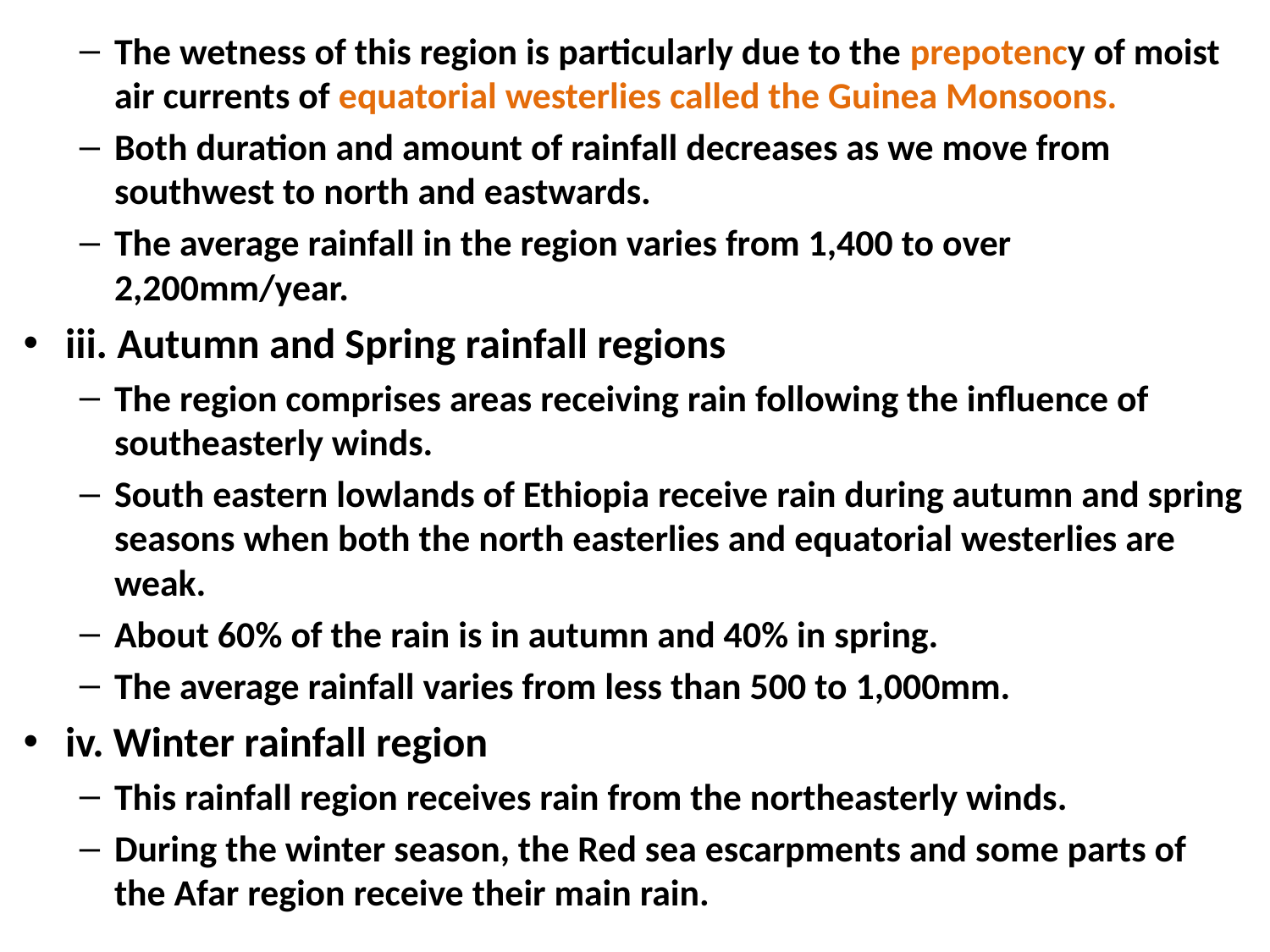

The wetness of this region is particularly due to the prepotency of moist air currents of equatorial westerlies called the Guinea Monsoons.
Both duration and amount of rainfall decreases as we move from southwest to north and eastwards.
The average rainfall in the region varies from 1,400 to over 2,200mm/year.
iii. Autumn and Spring rainfall regions
The region comprises areas receiving rain following the influence of southeasterly winds.
South eastern lowlands of Ethiopia receive rain during autumn and spring seasons when both the north easterlies and equatorial westerlies are weak.
About 60% of the rain is in autumn and 40% in spring.
The average rainfall varies from less than 500 to 1,000mm.
iv. Winter rainfall region
This rainfall region receives rain from the northeasterly winds.
During the winter season, the Red sea escarpments and some parts of the Afar region receive their main rain.